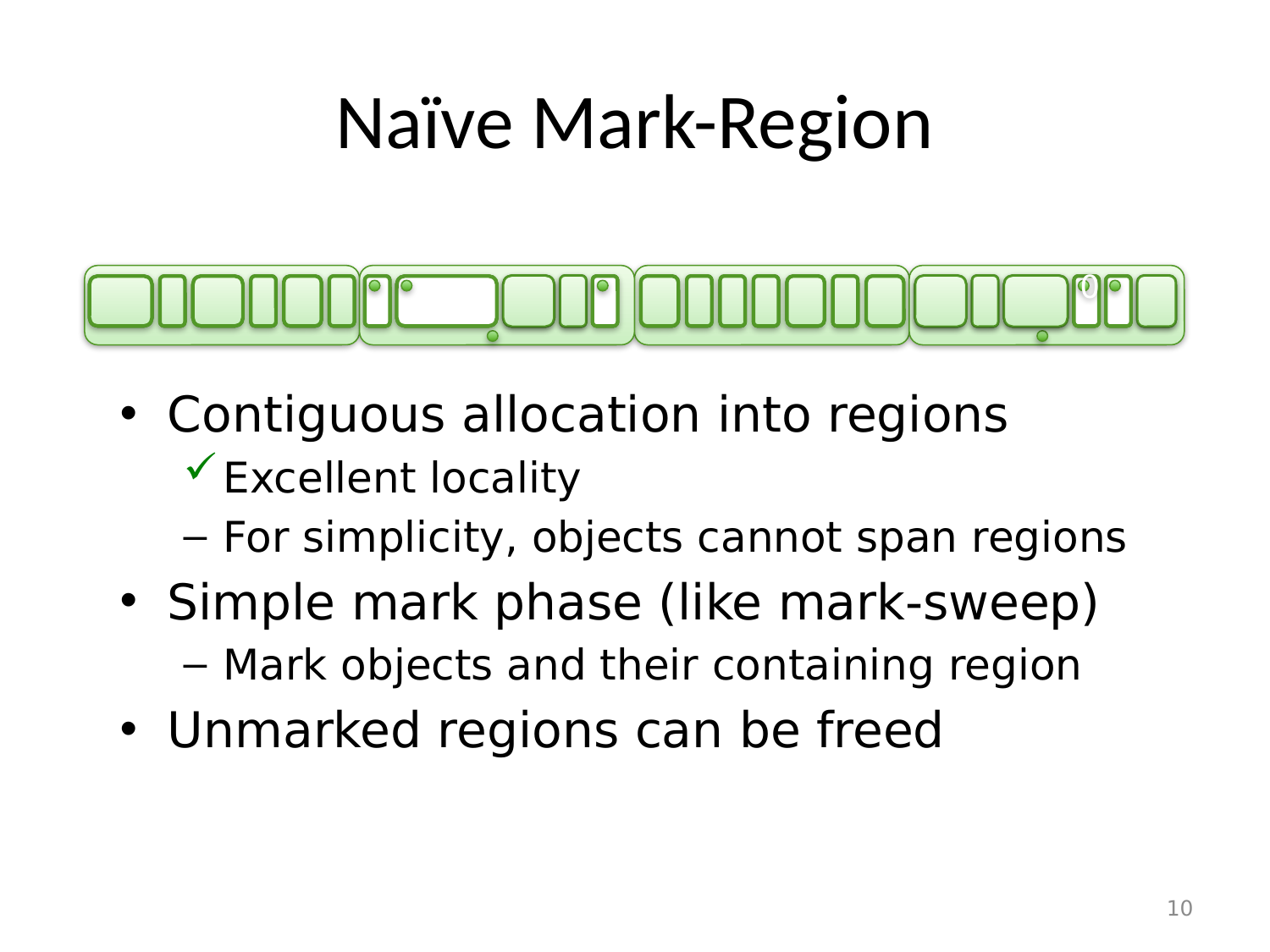

# Naïve Mark-Region

0

Contiguous allocation into regions
Excellent locality
For simplicity, objects cannot span regions
Simple mark phase (like mark-sweep)
Mark objects and their containing region
Unmarked regions can be freed
10